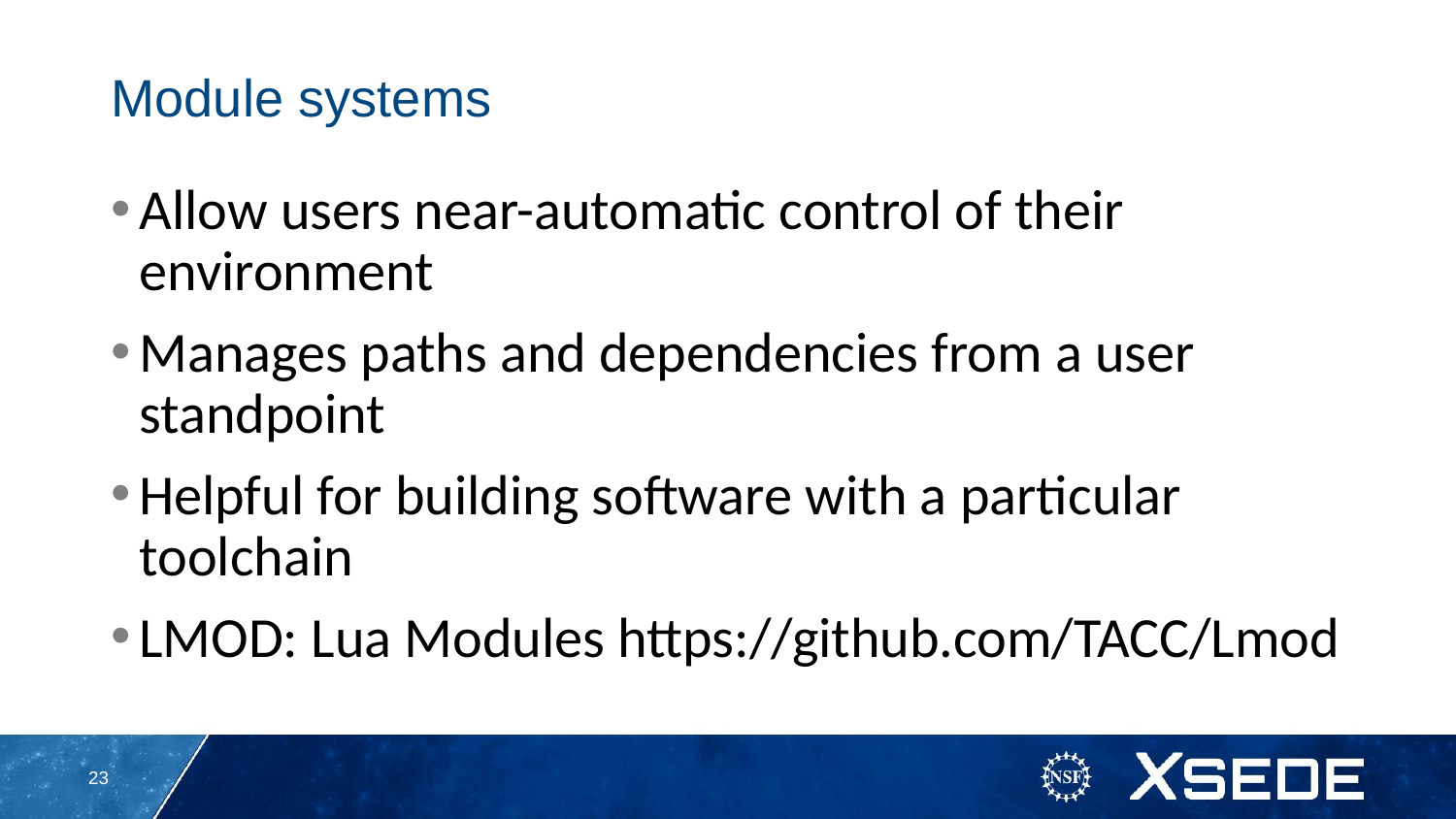

Module systems
Allow users near-automatic control of their environment
Manages paths and dependencies from a user standpoint
Helpful for building software with a particular toolchain
LMOD: Lua Modules https://github.com/TACC/Lmod

23